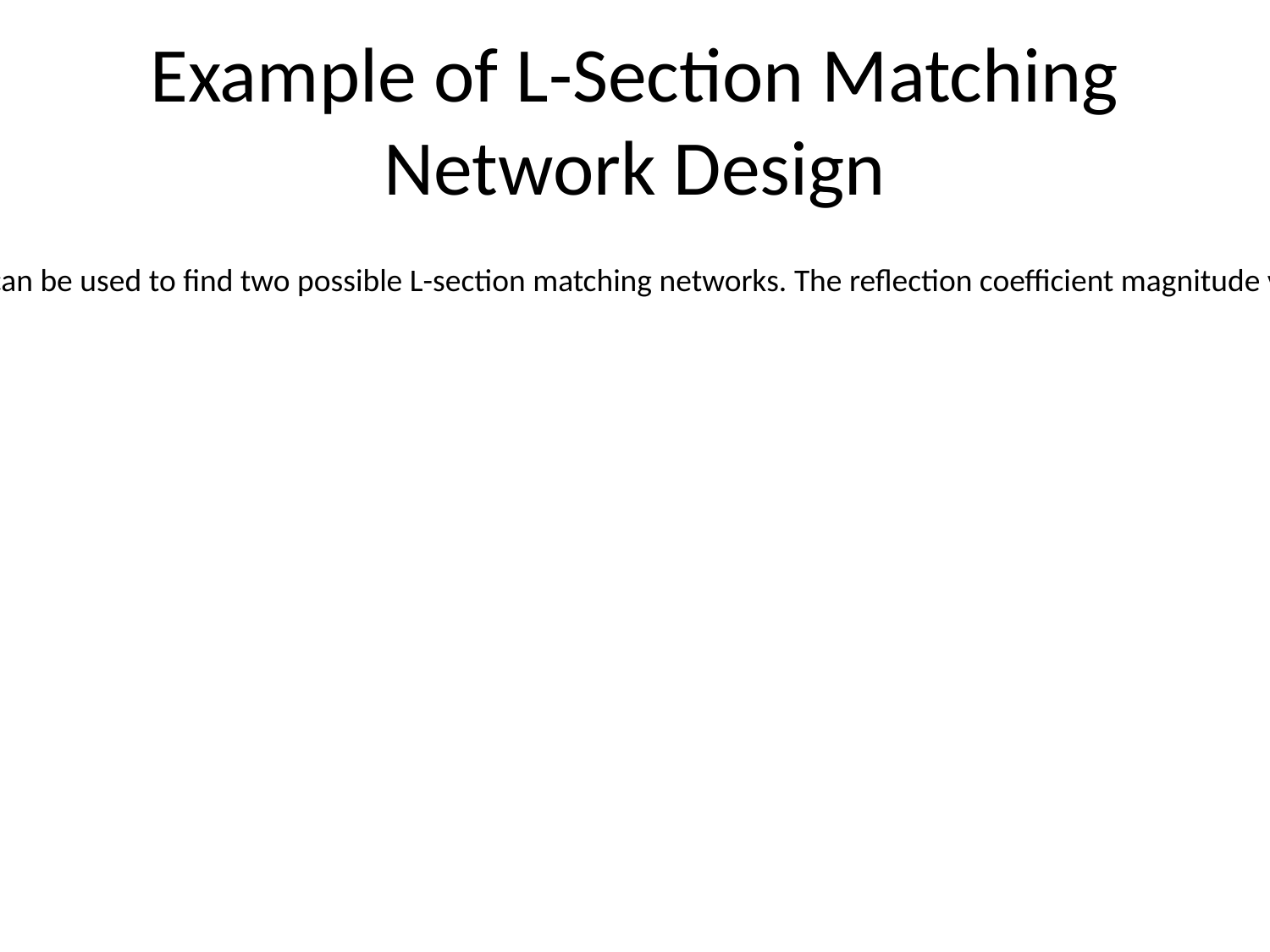

# Example of L-Section Matching Network Design

- Consider a load impedance of ZL = 200 - j100 ohms and a characteristic impedance of Z0 = 100 ohms. The Smith chart can be used to find two possible L-section matching networks. The reflection coefficient magnitude versus frequency can be plotted to compare the bandwidth of the two solutions.